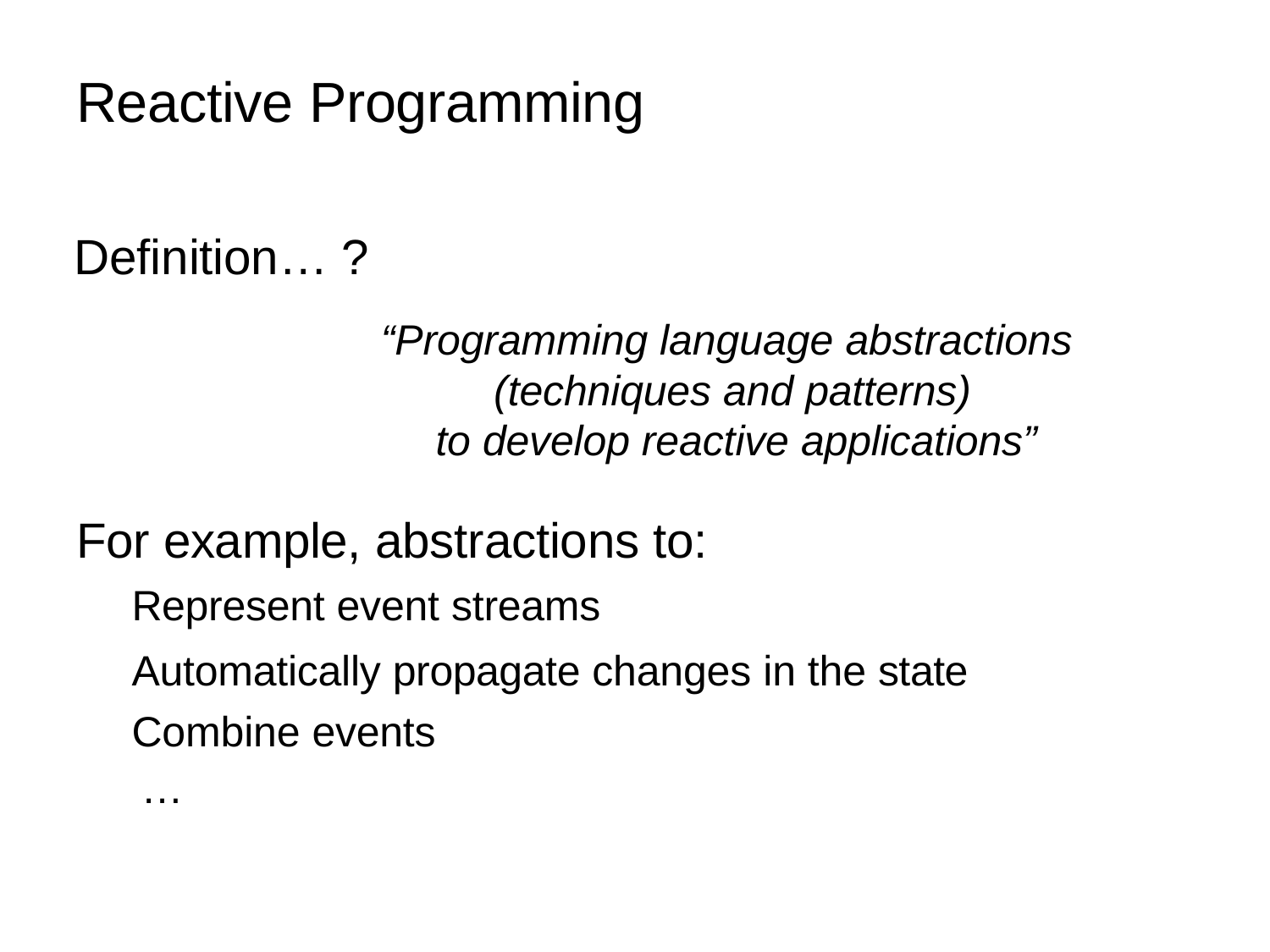

# Reactive Programming
Definition… ?
“Programming language abstractions  (techniques and patterns)
to develop reactive applications”
For example, abstractions to:
Represent event streams
Automatically propagate changes in the state  Combine events
…